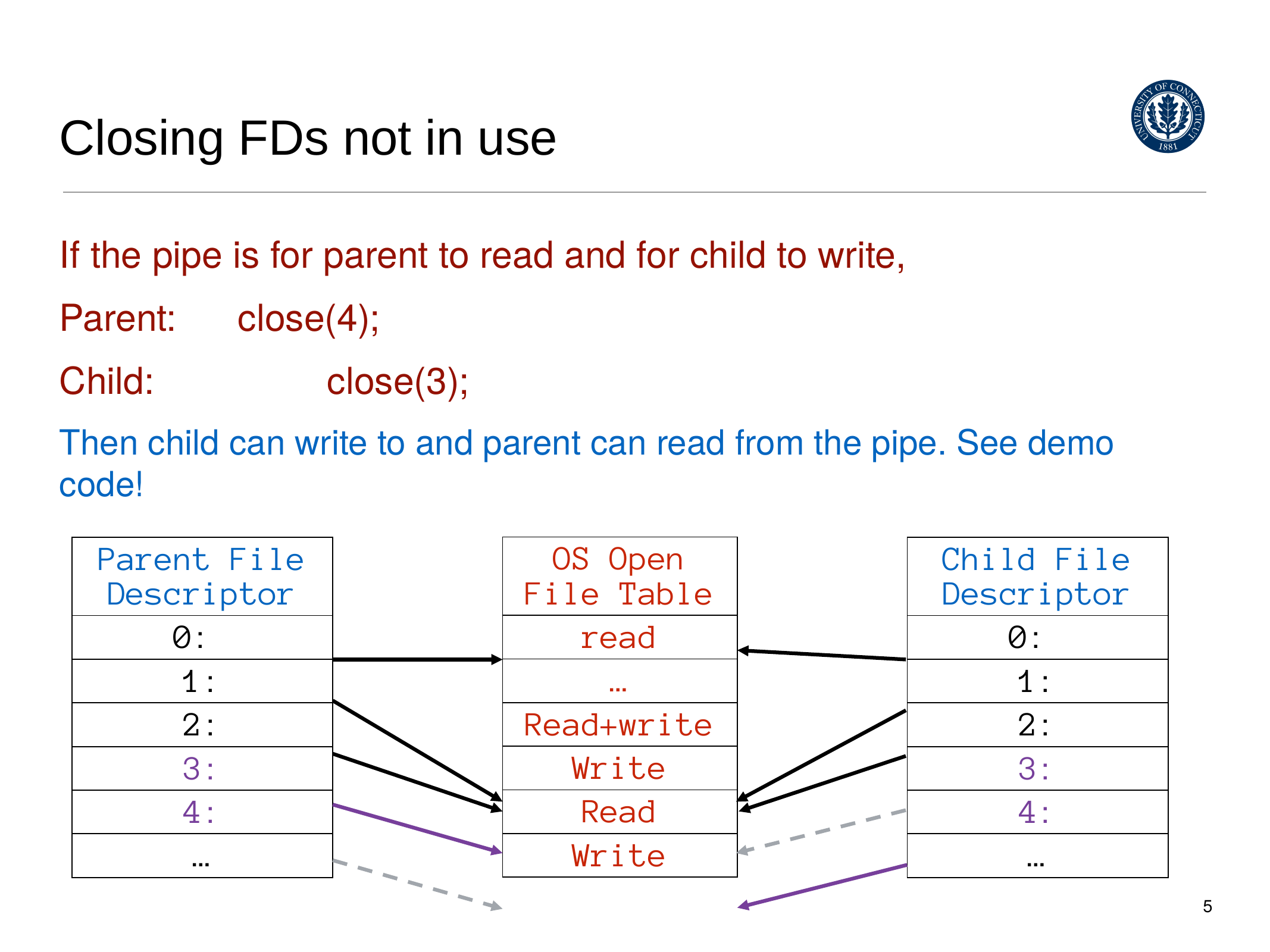

# Closing FDs not in use
If the pipe is for parent to read and for child to write,
Parent: 	close(4);
Child: 		close(3);
Then child can write to and parent can read from the pipe. See demo code!
| OS Open File Table |
| --- |
| read |
| … |
| Read+write |
| Write |
| Read |
| Write |
| Parent File Descriptor |
| --- |
| 0: |
| 1: |
| 2: |
| 3: |
| 4: |
| … |
| Child File Descriptor |
| --- |
| 0: |
| 1: |
| 2: |
| 3: |
| 4: |
| … |
5